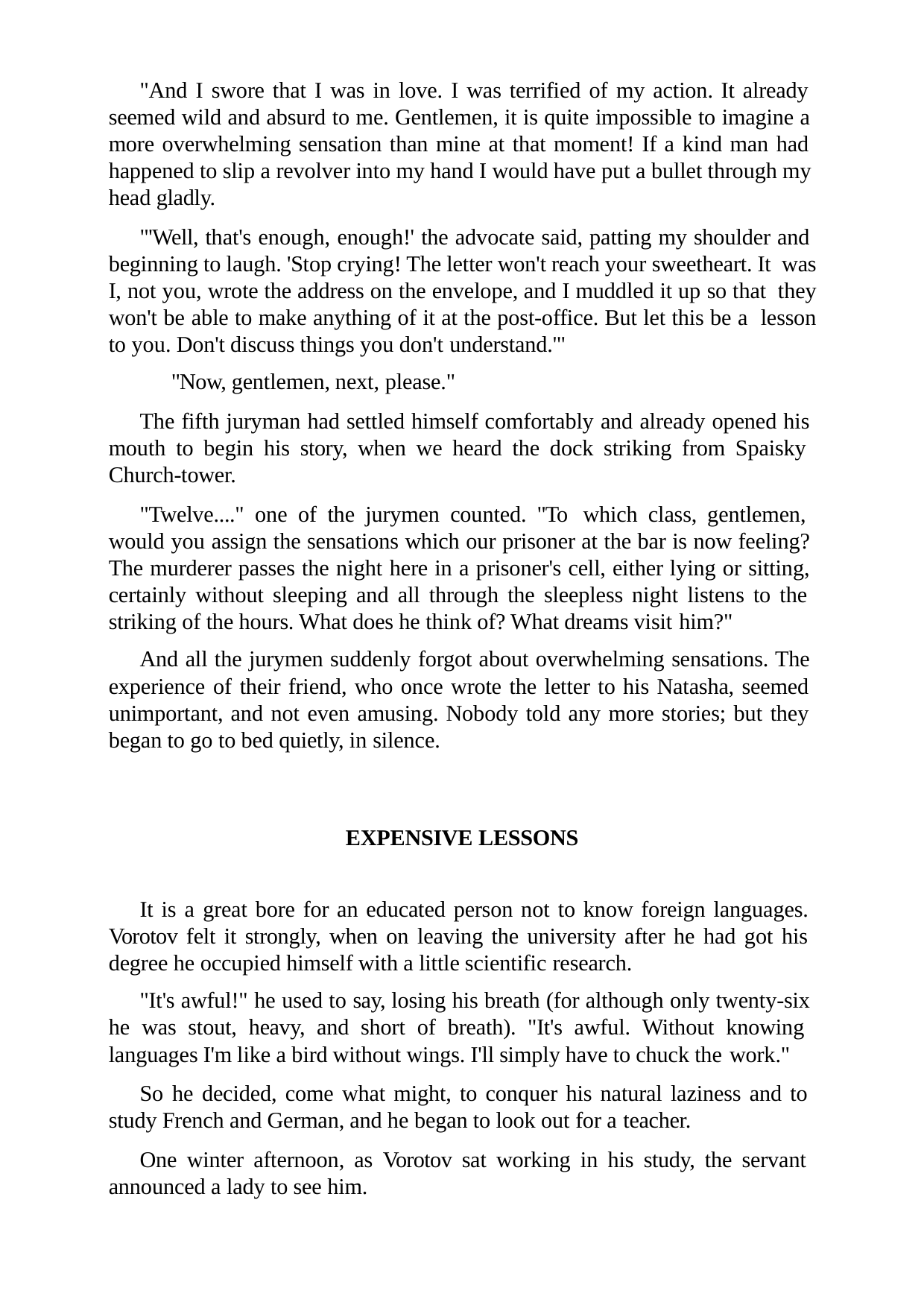

"And I swore that I was in love. I was terrified of my action. It already  seemed wild and absurd to me. Gentlemen, it is quite impossible to imagine a  more overwhelming sensation than mine at that moment! If a kind man had  happened to slip a revolver into my hand I would have put a bullet through my  head gladly.
"'Well, that's enough, enough!' the advocate said, patting my shoulder and  beginning to laugh. 'Stop crying! The letter won't reach your sweetheart. It  was I, not you, wrote the address on the envelope, and I muddled it up so that  they won't be able to make anything of it at the post-office. But let this be a  lesson to you. Don't discuss things you don't understand.'"
"Now, gentlemen, next, please."
The fifth juryman had settled himself comfortably and already opened his  mouth to begin his story, when we heard the dock striking from Spaisky  Church-tower.
"Twelve...." one of the jurymen counted. "To which class, gentlemen,  would you assign the sensations which our prisoner at the bar is now feeling?  The murderer passes the night here in a prisoner's cell, either lying or sitting,  certainly without sleeping and all through the sleepless night listens to the  striking of the hours. What does he think of? What dreams visit him?"
And all the jurymen suddenly forgot about overwhelming sensations. The  experience of their friend, who once wrote the letter to his Natasha, seemed  unimportant, and not even amusing. Nobody told any more stories; but they  began to go to bed quietly, in silence.
EXPENSIVE LESSONS

It is a great bore for an educated person not to know foreign languages.  Vorotov felt it strongly, when on leaving the university after he had got his  degree he occupied himself with a little scientific research.
"It's awful!" he used to say, losing his breath (for although only twenty-six  he was stout, heavy, and short of breath). "It's awful. Without knowing  languages I'm like a bird without wings. I'll simply have to chuck the work."
So he decided, come what might, to conquer his natural laziness and to  study French and German, and he began to look out for a teacher.
One winter afternoon, as Vorotov sat working in his study, the servant  announced a lady to see him.